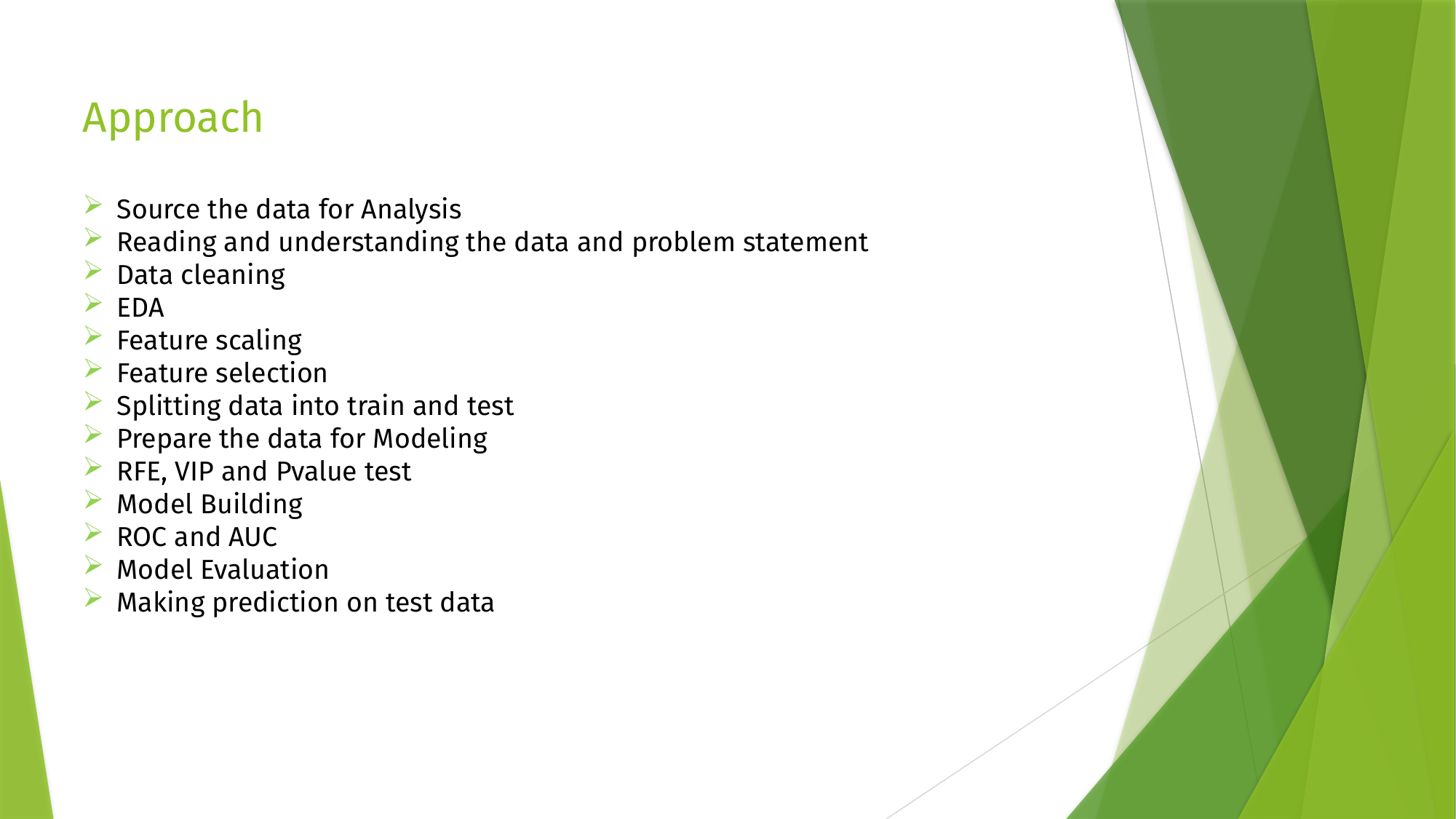

Approach

Source the data for Analysis
Reading and understanding the data and problem statement
Data cleaning
EDA
Feature scaling
Feature selection
Splitting data into train and test
Prepare the data for Modeling
RFE, VIP and Pvalue test
Model Building
ROC and AUC
Model Evaluation
Making prediction on test data